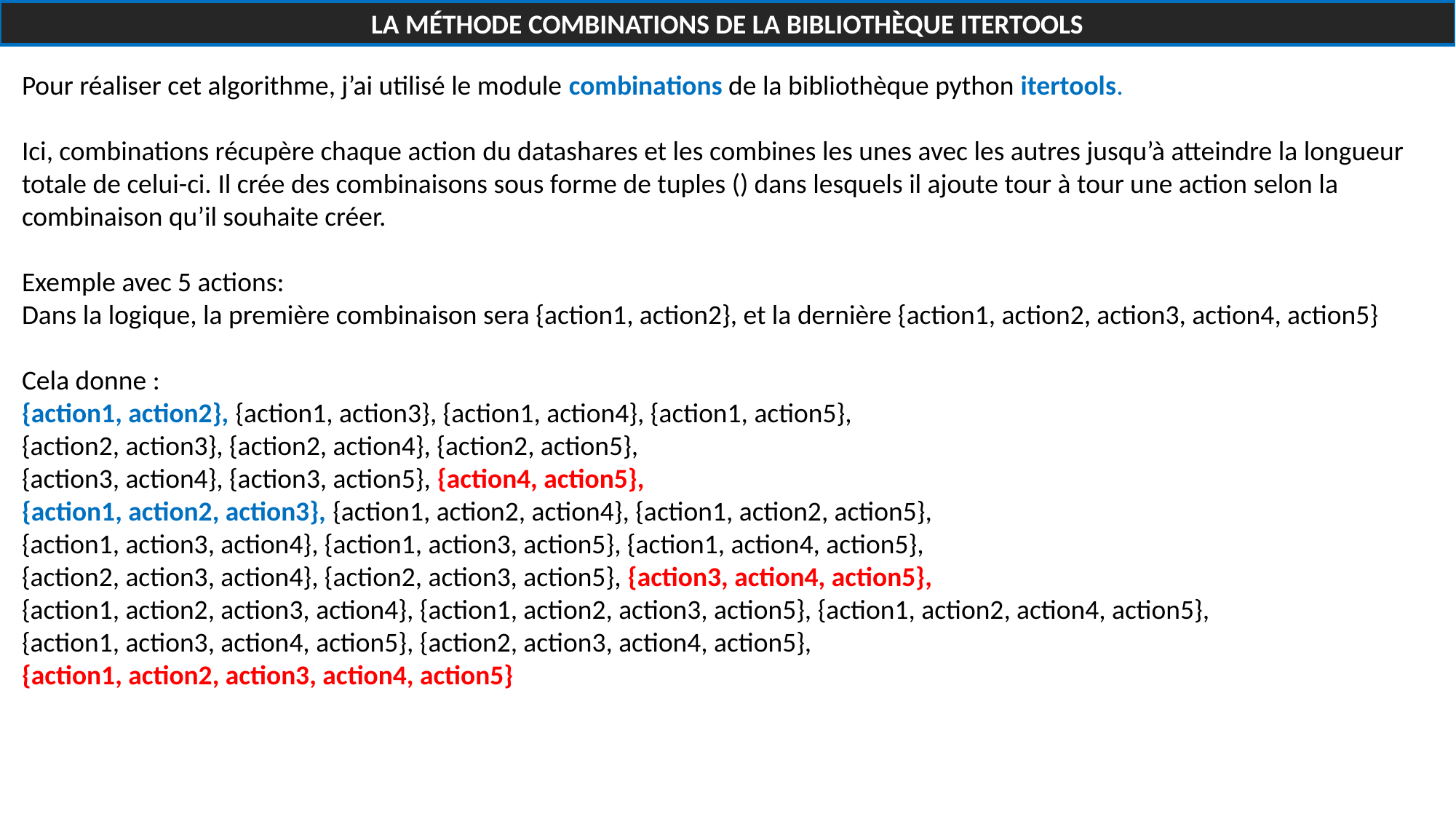

LA MÉTHODE COMBINATIONS DE LA BIBLIOTHÈQUE ITERTOOLS
Pour réaliser cet algorithme, j’ai utilisé le module combinations de la bibliothèque python itertools.

Ici, combinations récupère chaque action du datashares et les combines les unes avec les autres jusqu’à atteindre la longueur totale de celui-ci. Il crée des combinaisons sous forme de tuples () dans lesquels il ajoute tour à tour une action selon la combinaison qu’il souhaite créer.

Exemple avec 5 actions:
Dans la logique, la première combinaison sera {action1, action2}, et la dernière {action1, action2, action3, action4, action5}

Cela donne :
{action1, action2}, {action1, action3}, {action1, action4}, {action1, action5},
{action2, action3}, {action2, action4}, {action2, action5},
{action3, action4}, {action3, action5}, {action4, action5},
{action1, action2, action3}, {action1, action2, action4}, {action1, action2, action5},
{action1, action3, action4}, {action1, action3, action5}, {action1, action4, action5},
{action2, action3, action4}, {action2, action3, action5}, {action3, action4, action5},
{action1, action2, action3, action4}, {action1, action2, action3, action5}, {action1, action2, action4, action5},
{action1, action3, action4, action5}, {action2, action3, action4, action5},
{action1, action2, action3, action4, action5}